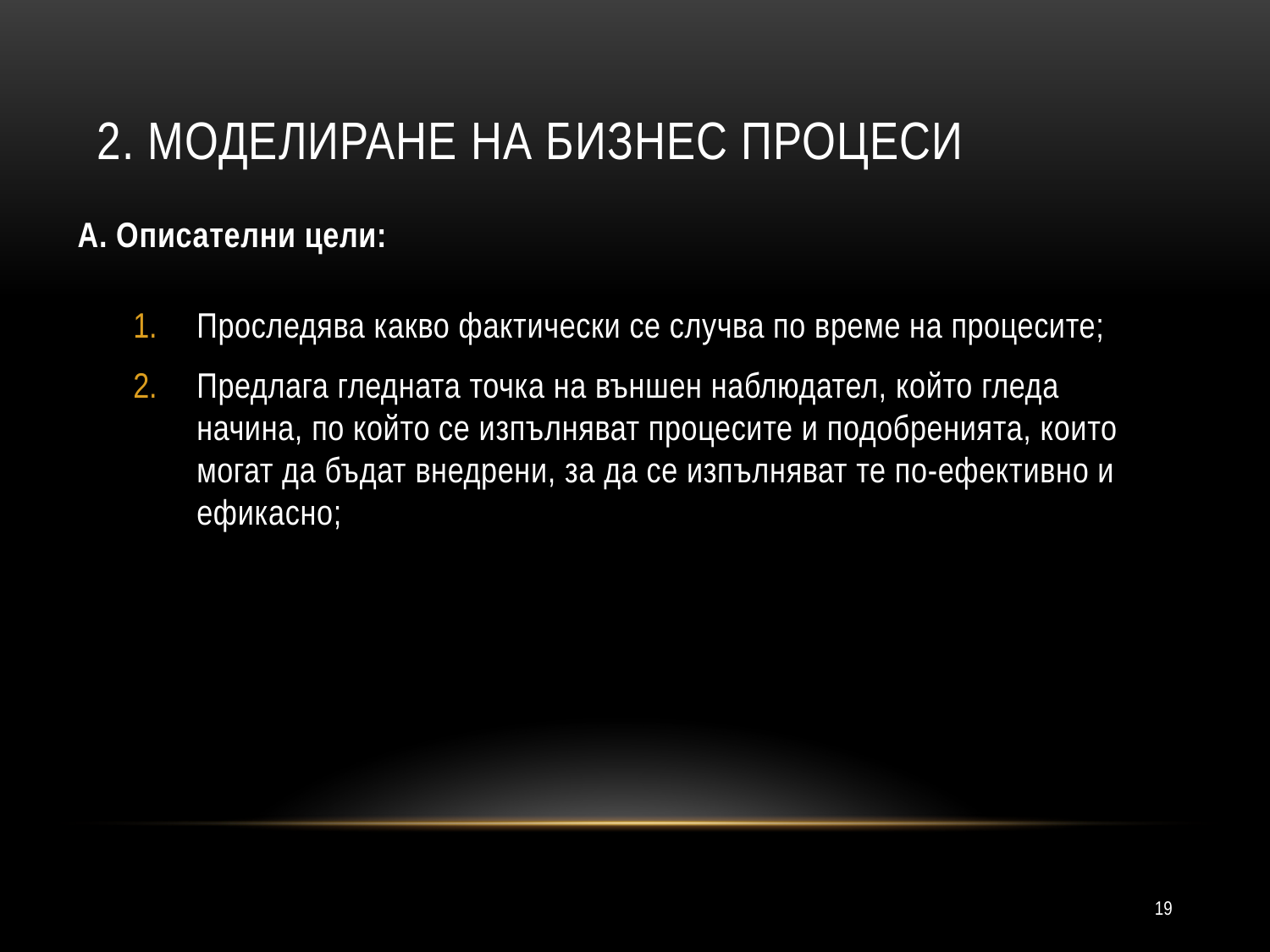

# 2. Моделиране на бизнес процеси
А. Описателни цели:

Проследява какво фактически се случва по време на процесите;
Предлага гледната точка на външен наблюдател, който гледа начина, по който се изпълняват процесите и подобренията, които могат да бъдат внедрени, за да се изпълняват те по-ефективно и ефикасно;
19